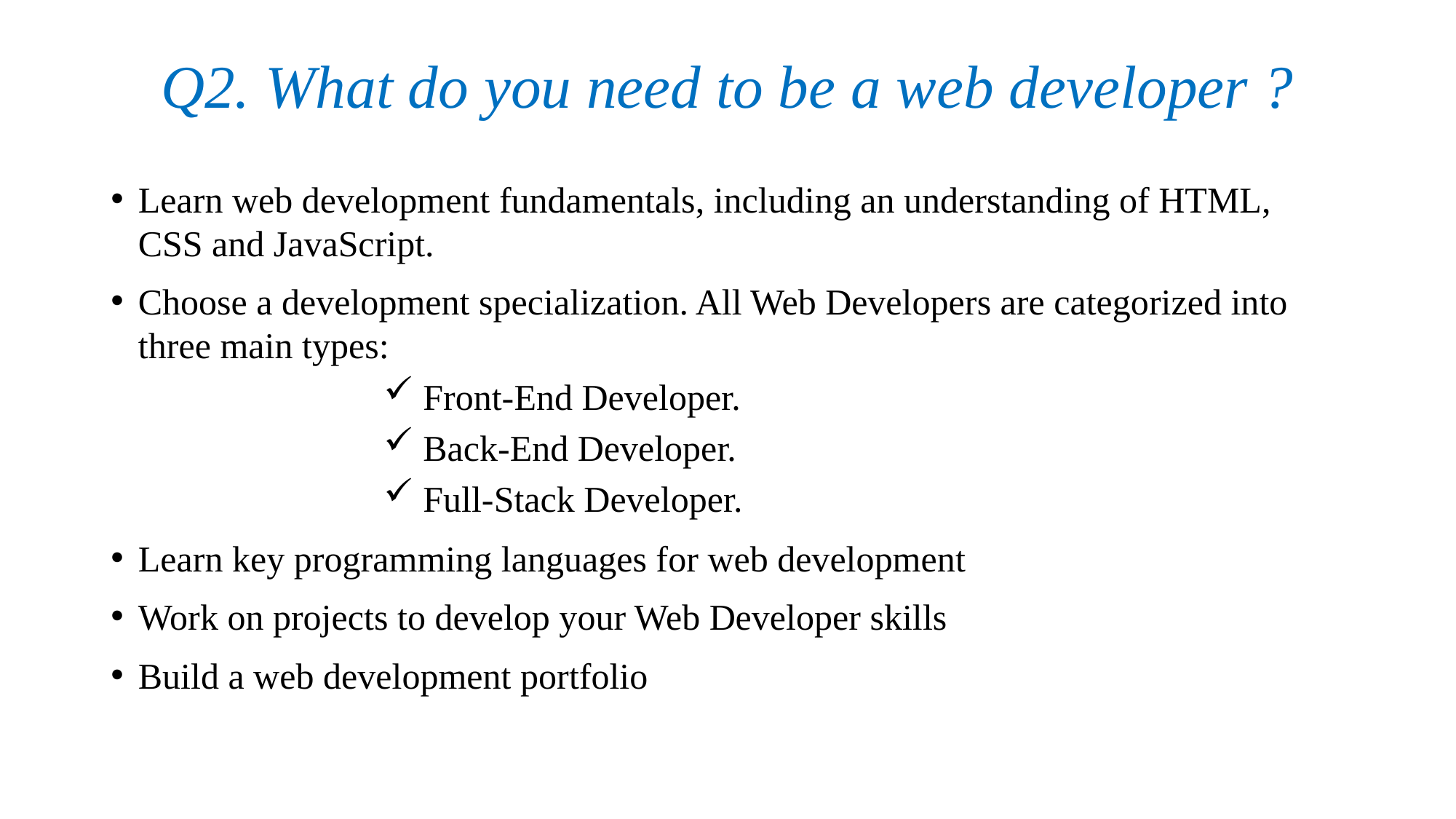

# Q2. What do you need to be a web developer ?
Learn web development fundamentals, including an understanding of HTML, CSS and JavaScript.
Choose a development specialization. All Web Developers are categorized into three main types:
 Front-End Developer.
 Back-End Developer.
 Full-Stack Developer.
Learn key programming languages for web development
Work on projects to develop your Web Developer skills
Build a web development portfolio